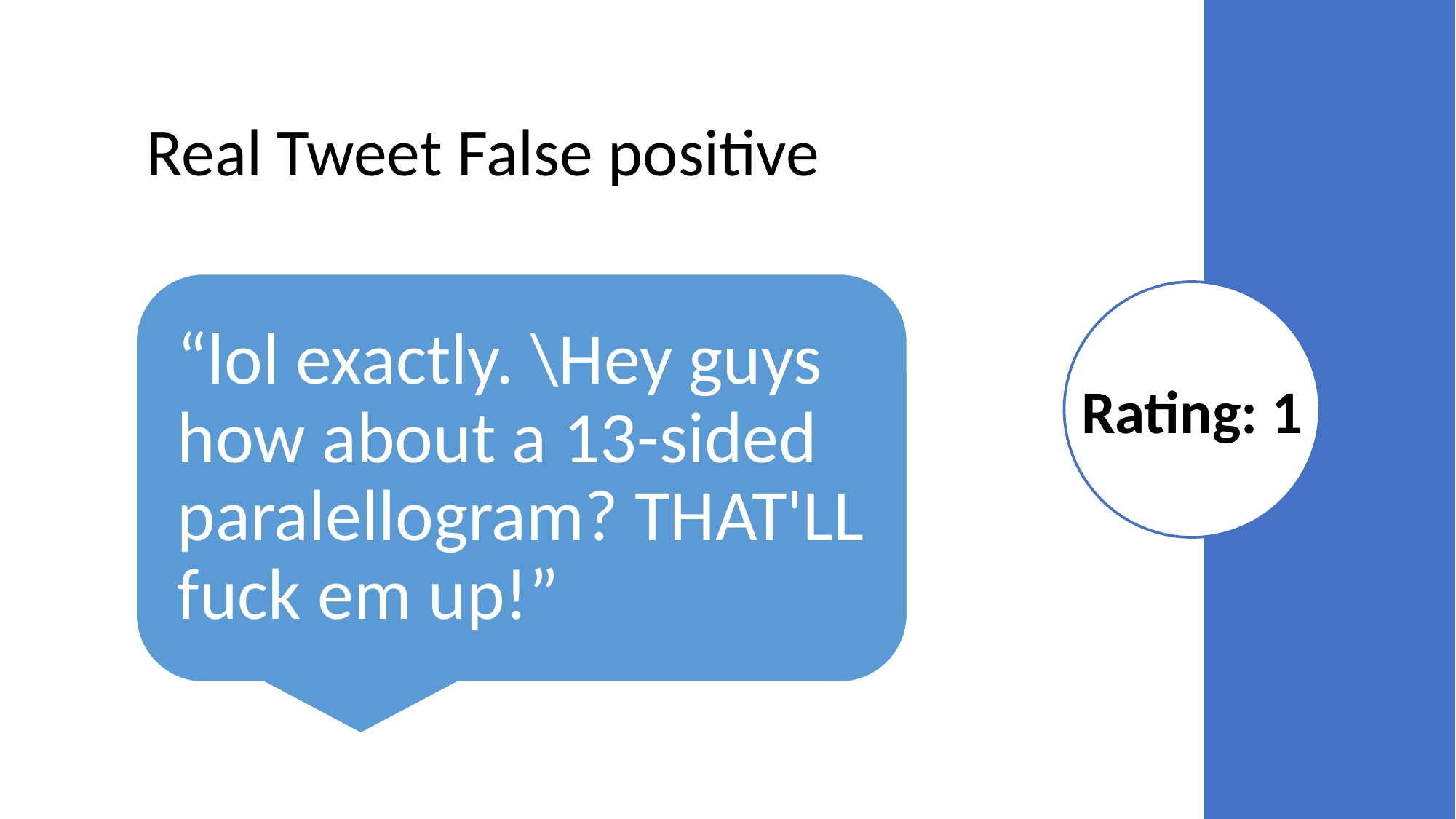

# Real Tweet False positive
“lol exactly. \Hey guys  how about a 13-sided paralellogram? THAT'LL fuck em up!”

Rating: 1